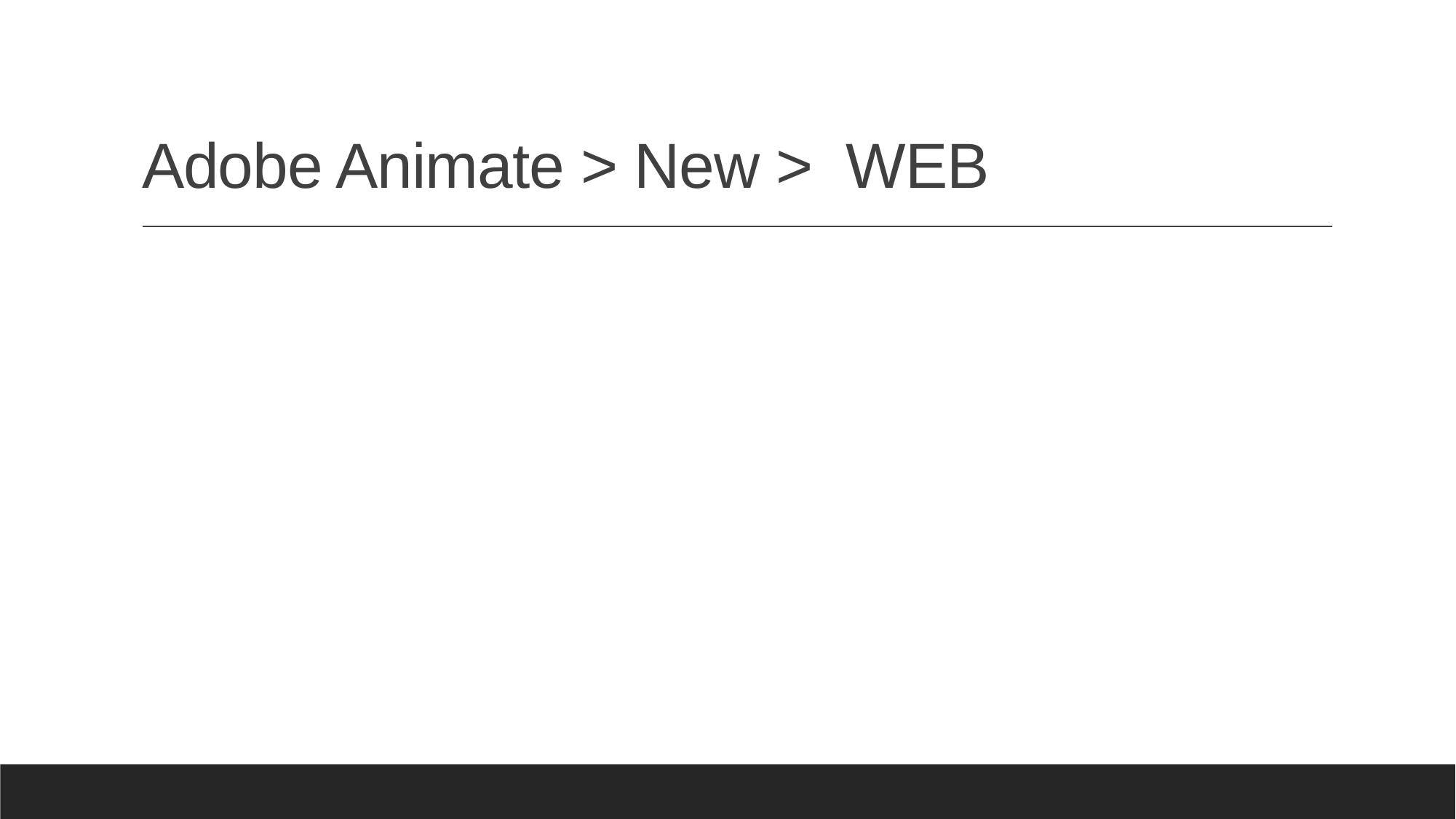

# Adobe Animate > New >  WEB